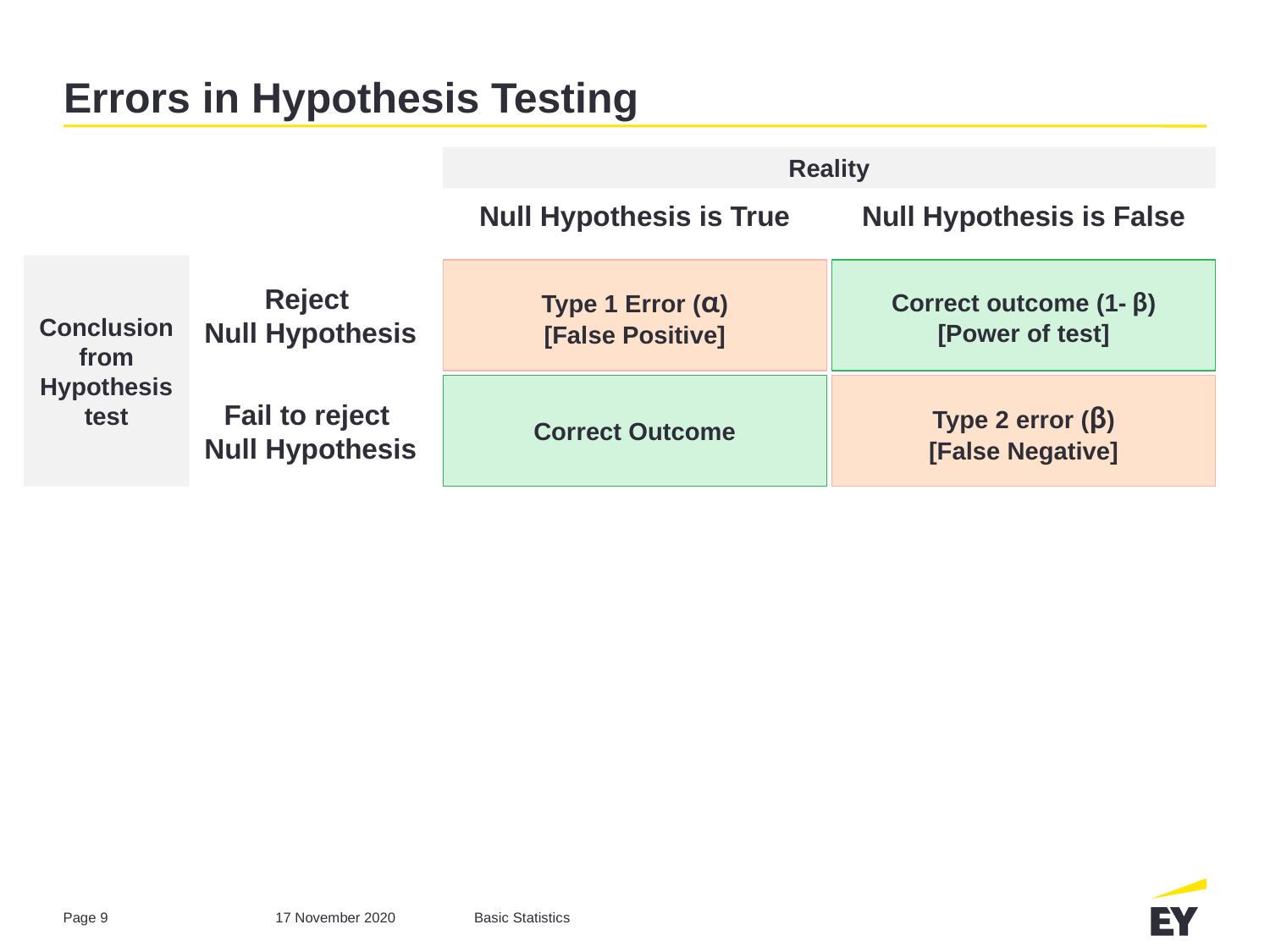

# Errors in Hypothesis Testing
Reality
Null Hypothesis is True
Null Hypothesis is False
Type 1 Error (α)
[False Positive]
Correct outcome (1- β)
[Power of test]
Correct Outcome
Type 2 error (β)
[False Negative]
Reject
Null Hypothesis
Fail to reject
Null Hypothesis
Conclusion from Hypothesis test
Page 9
17 November 2020
Basic Statistics